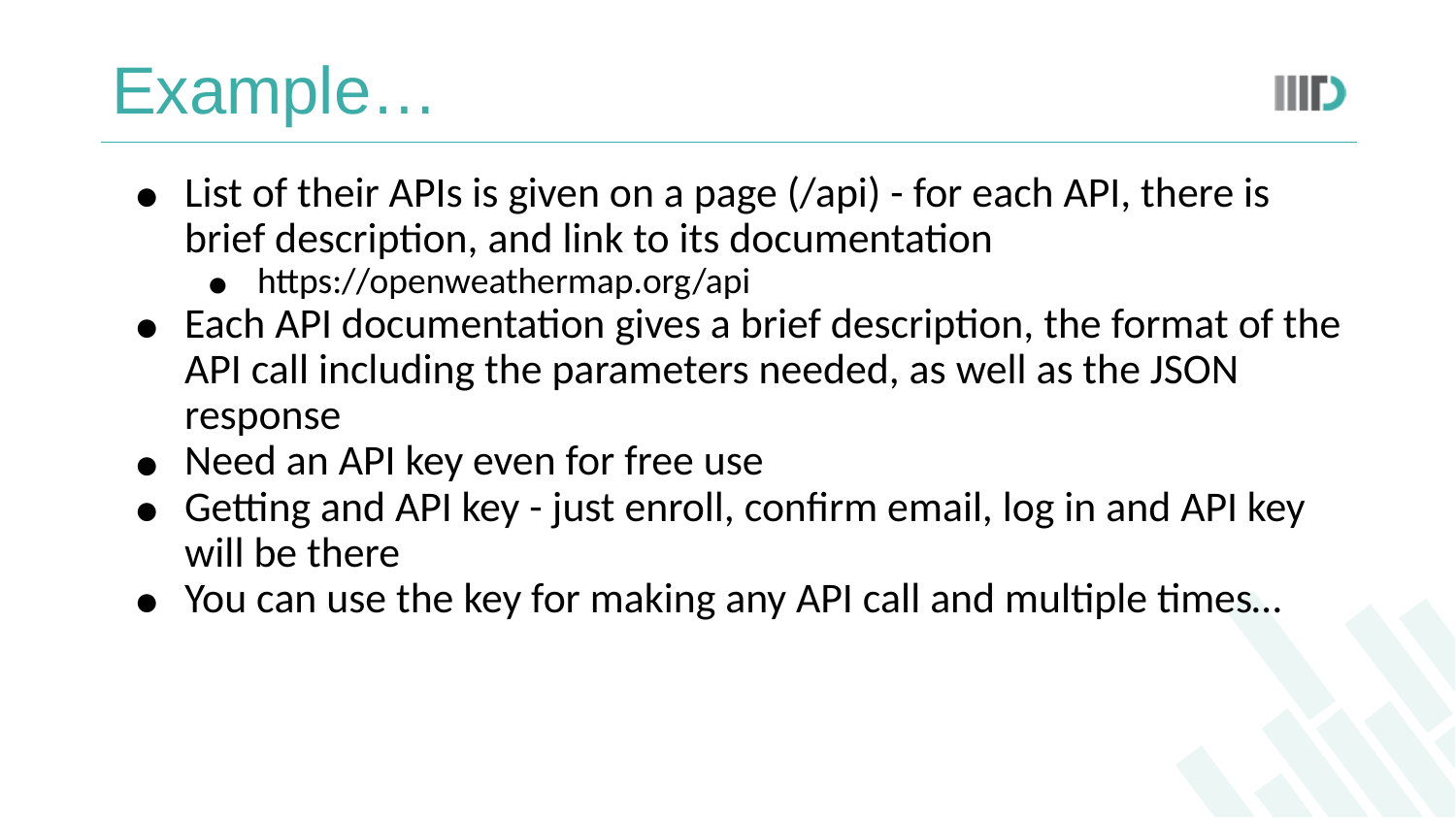

# Example…
List of their APIs is given on a page (/api) - for each API, there is brief description, and link to its documentation
https://openweathermap.org/api
Each API documentation gives a brief description, the format of the API call including the parameters needed, as well as the JSON response
Need an API key even for free use
Getting and API key - just enroll, confirm email, log in and API key will be there
You can use the key for making any API call and multiple times…